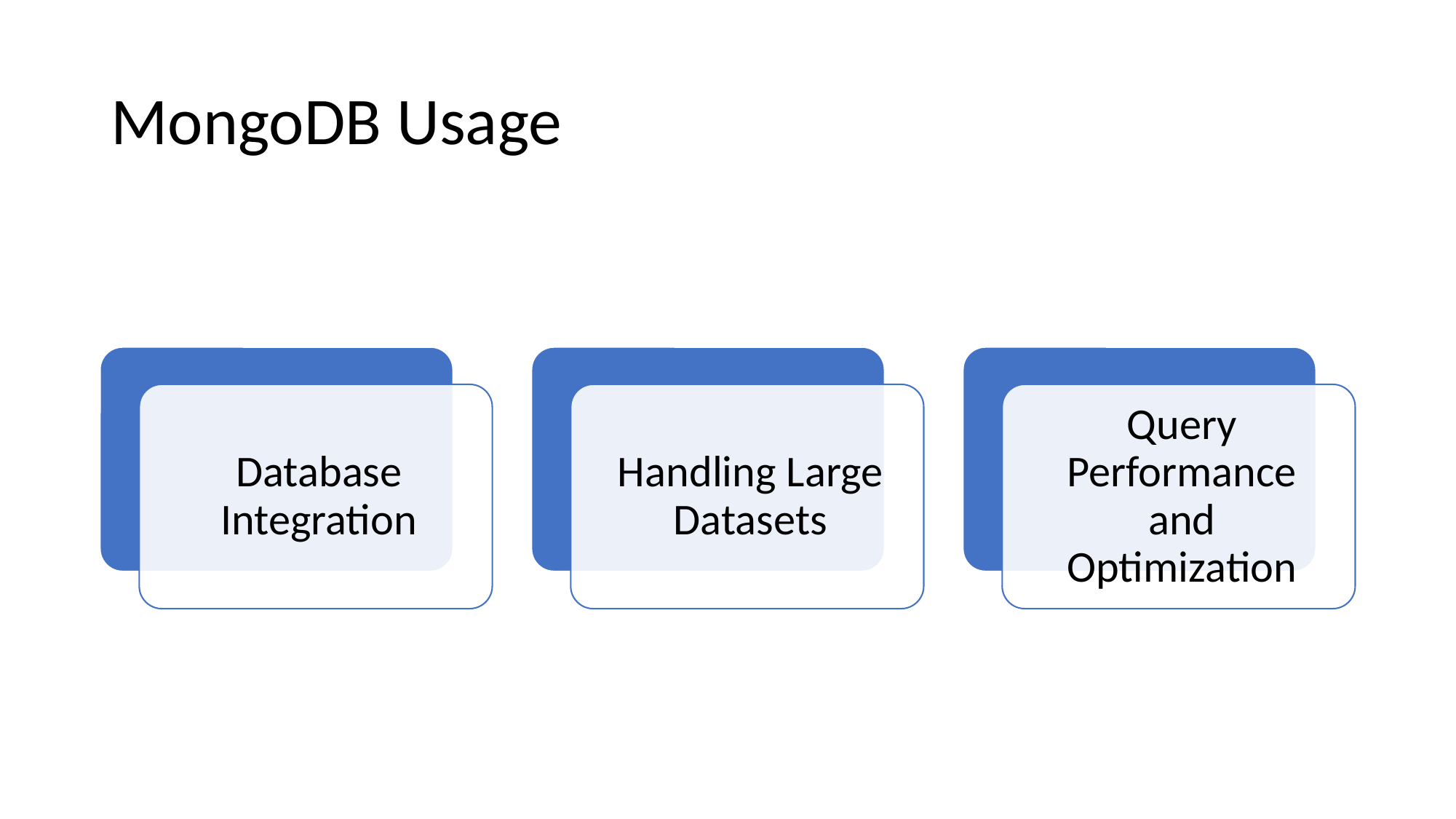

# MongoDB Usage
Database Integration
Handling Large Datasets
Query Performance and Optimization